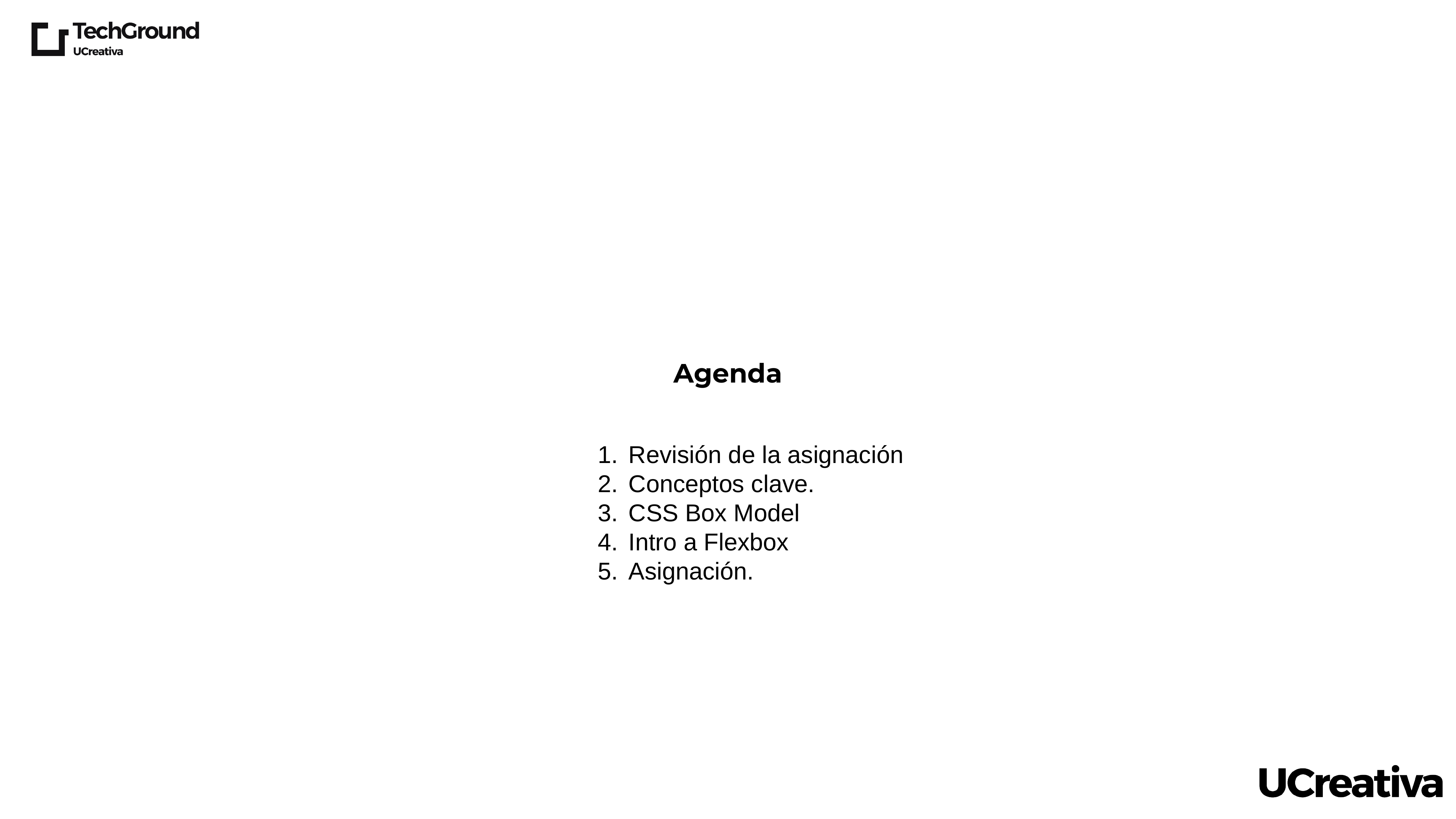

Agenda

Revisión de la asignación
Conceptos clave.
CSS Box Model
Intro a Flexbox
Asignación.